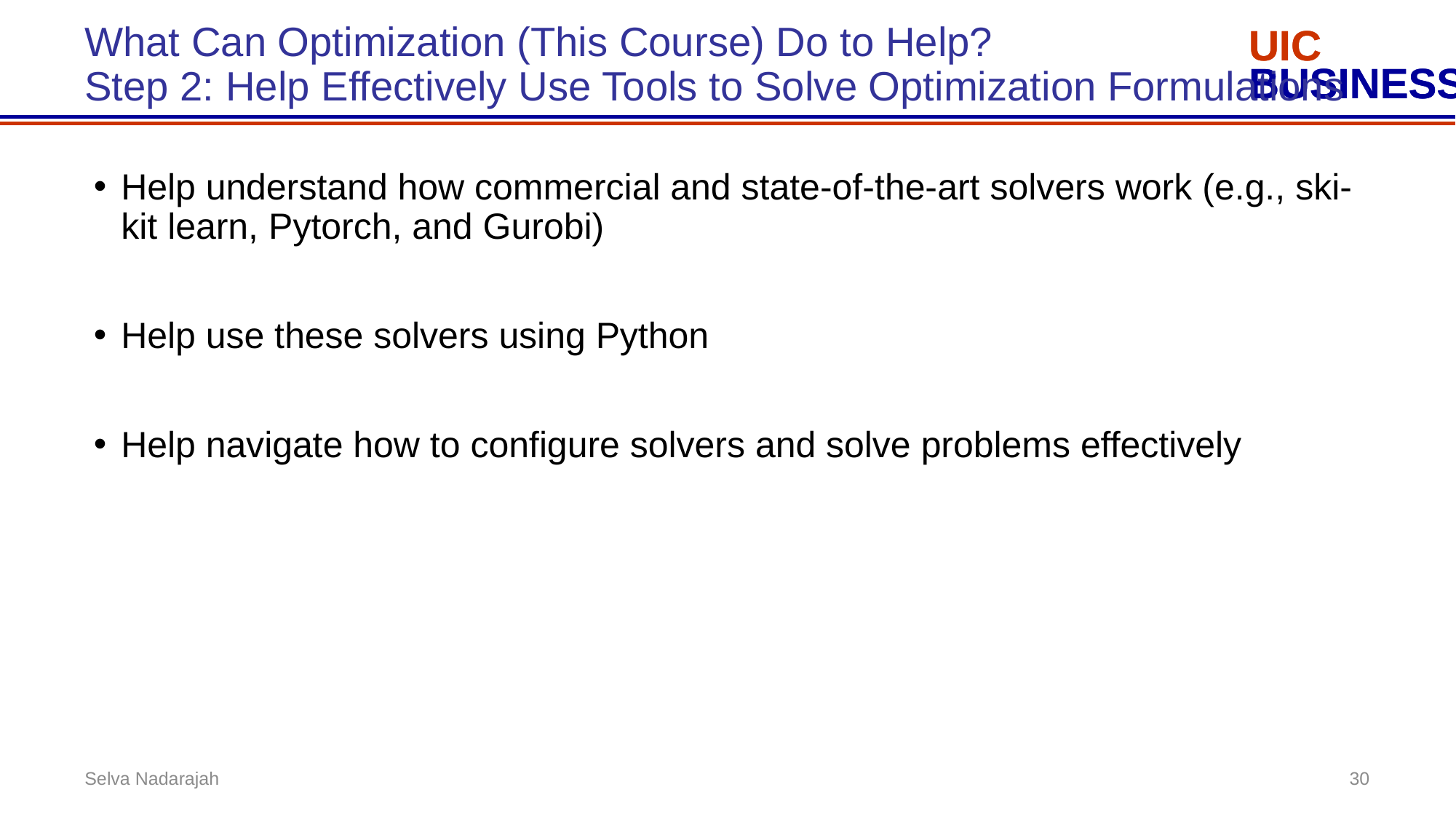

# What Can Optimization (This Course) Do to Help? Step 2: Help Effectively Use Tools to Solve Optimization Formulations
Help understand how commercial and state-of-the-art solvers work (e.g., ski-kit learn, Pytorch, and Gurobi)

Help use these solvers using Python

Help navigate how to configure solvers and solve problems effectively

30
Selva Nadarajah